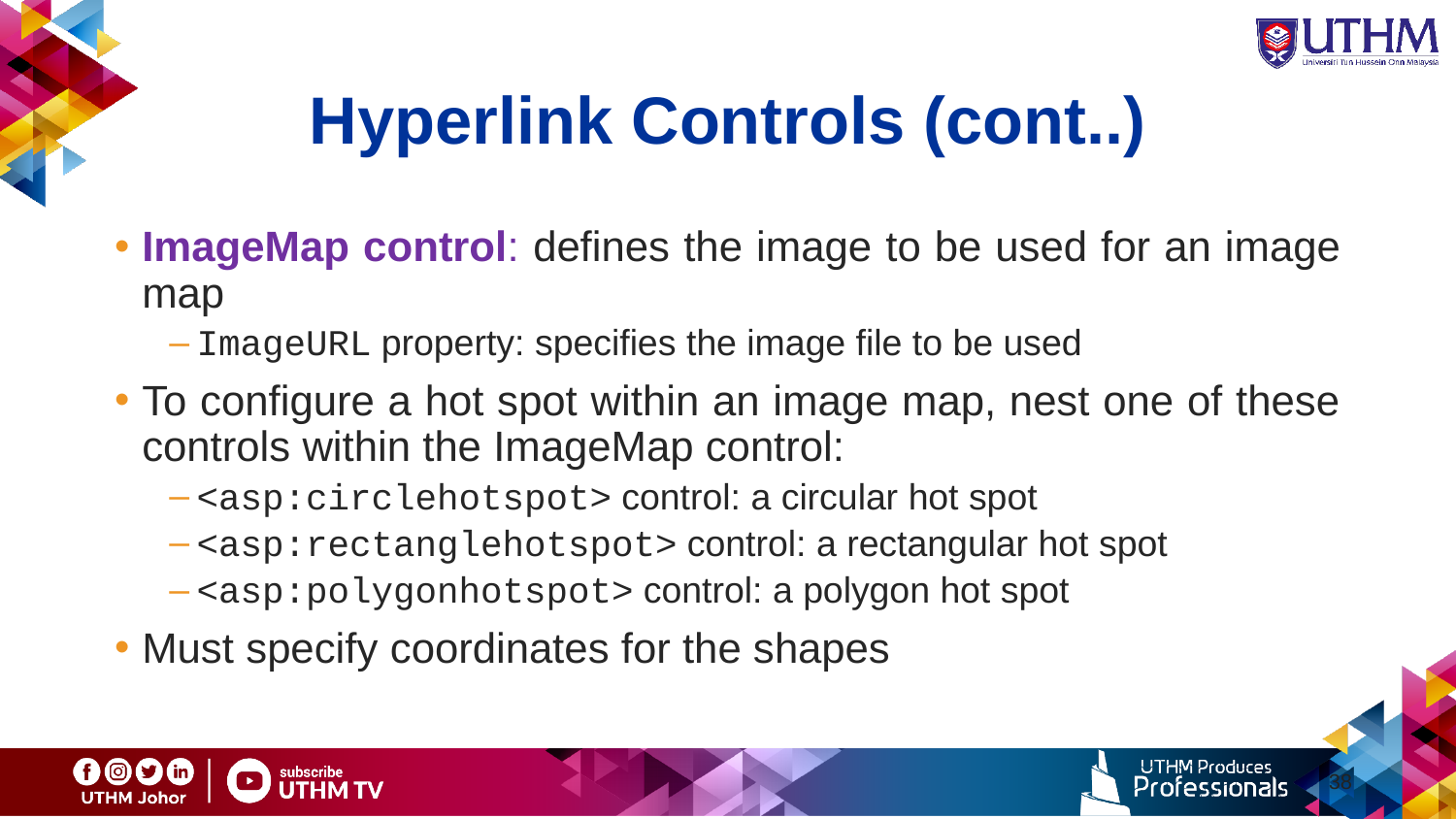

# Hyperlink Controls (cont..)‏
ImageMap control: defines the image to be used for an image map
ImageURL property: specifies the image file to be used
To configure a hot spot within an image map, nest one of these controls within the ImageMap control:
<asp:circlehotspot> control: a circular hot spot
<asp:rectanglehotspot> control: a rectangular hot spot
<asp:polygonhotspot> control: a polygon hot spot
Must specify coordinates for the shapes

38